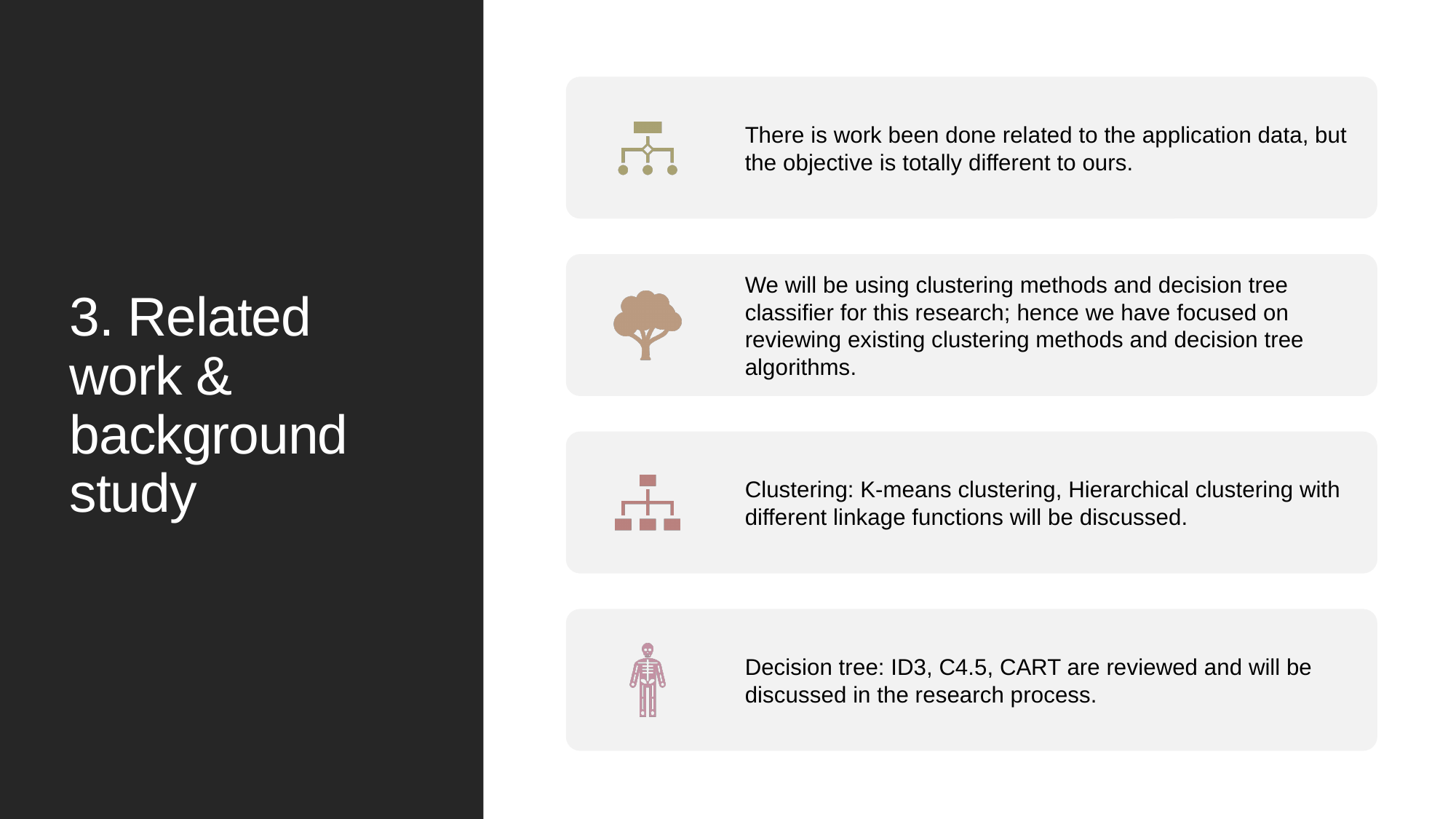

# 3. Related work & background study
There is work been done related to the application data, but the objective is totally different to ours.
We will be using clustering methods and decision tree classifier for this research; hence we have focused on reviewing existing clustering methods and decision tree algorithms.
Clustering: K-means clustering, Hierarchical clustering with different linkage functions will be discussed.
Decision tree: ID3, C4.5, CART are reviewed and will be discussed in the research process.